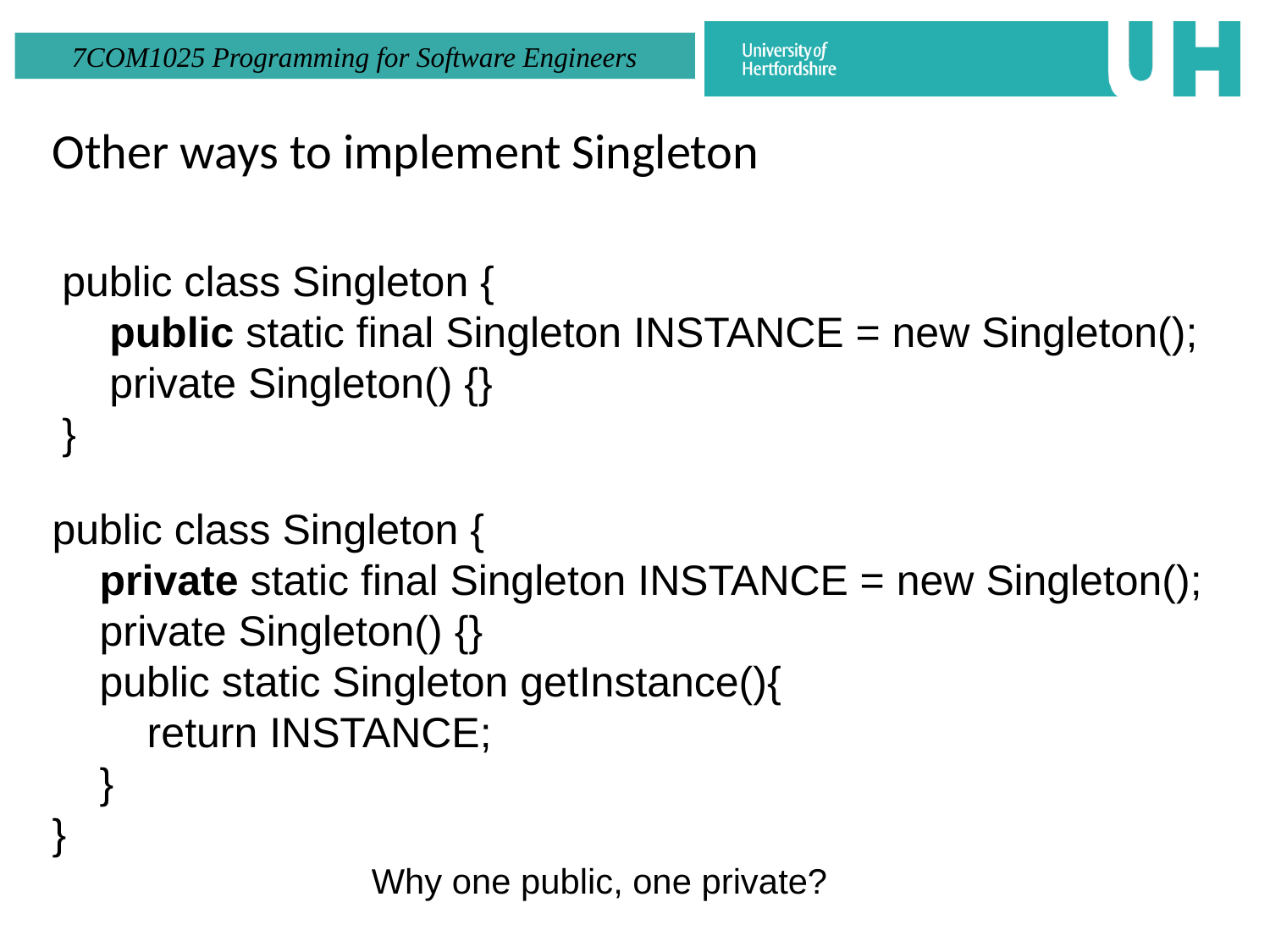

# Other ways to implement Singleton
public class Singleton {
    public static final Singleton INSTANCE = new Singleton();
    private Singleton() {}
}
public class Singleton {
    private static final Singleton INSTANCE = new Singleton();
    private Singleton() {}
    public static Singleton getInstance(){
        return INSTANCE;
    }
}
Why one public, one private?